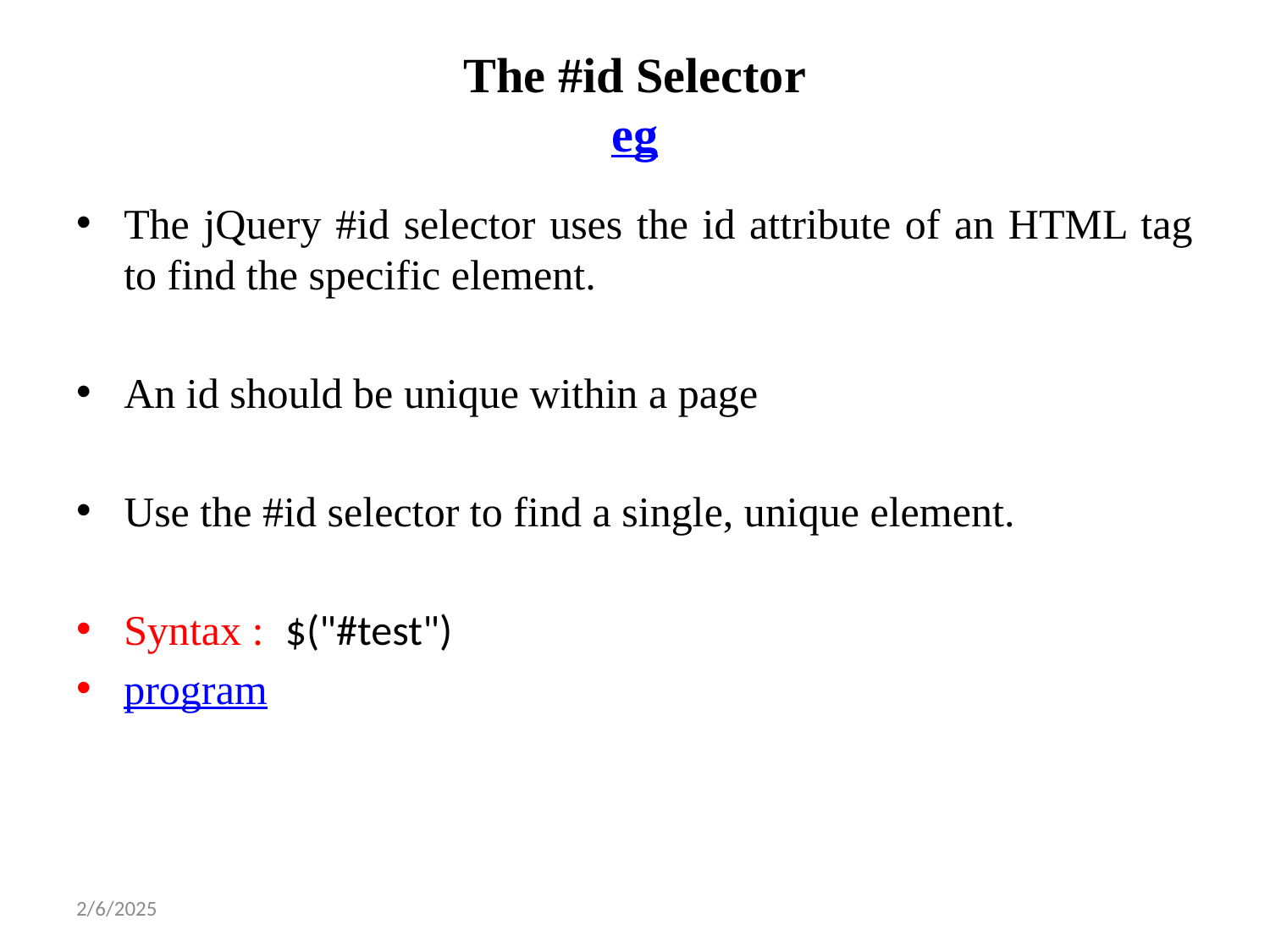

# The #id Selector eg
The jQuery #id selector uses the id attribute of an HTML tag to find the specific element.

An id should be unique within a page

Use the #id selector to find a single, unique element.

Syntax :  $("#test")
program
2/6/2025